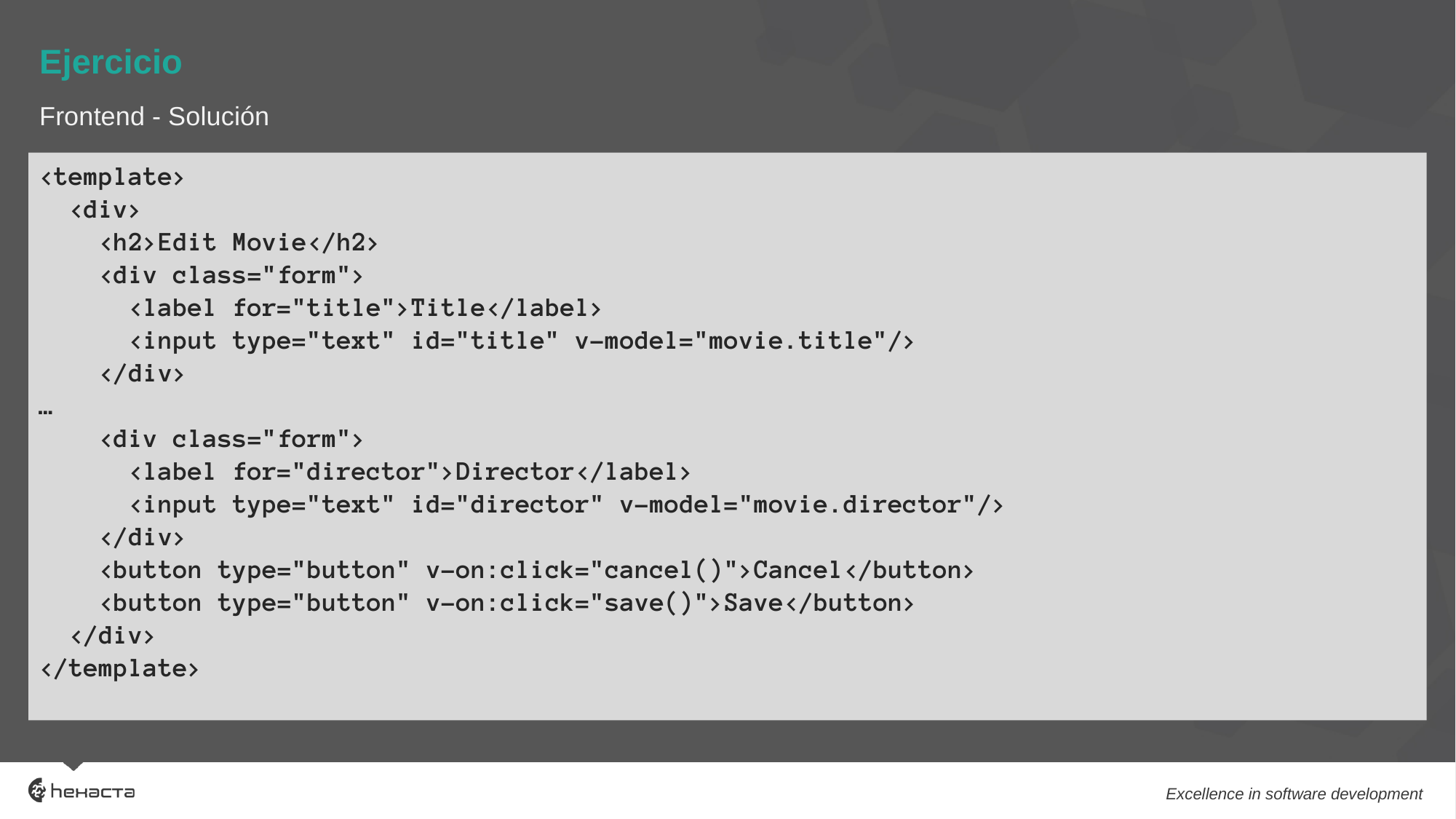

# Ejercicio
Frontend - Solución
<template>
  <div>
    <h2>Edit Movie</h2>
    <div class="form">
      <label for="title">Title</label>
      <input type="text" id="title" v-model="movie.title"/>
    </div>
…
    <div class="form">
      <label for="director">Director</label>
      <input type="text" id="director" v-model="movie.director"/>
    </div>
    <button type="button" v-on:click="cancel()">Cancel</button>
    <button type="button" v-on:click="save()">Save</button>
  </div>
</template>